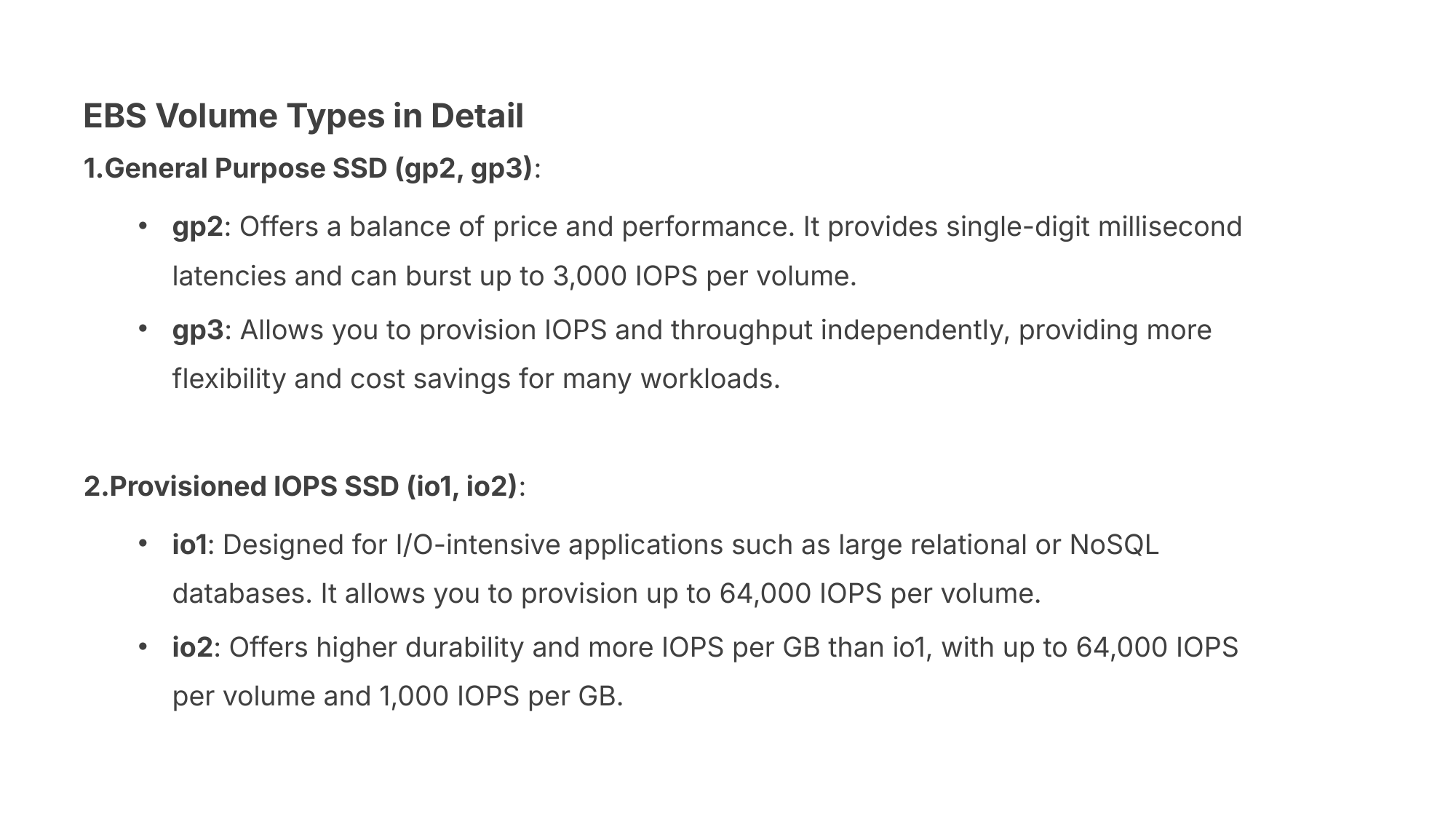

EBS Volume Types in Detail
General Purpose SSD (gp2, gp3):
gp2: Offers a balance of price and performance. It provides single-digit millisecond latencies and can burst up to 3,000 IOPS per volume.
gp3: Allows you to provision IOPS and throughput independently, providing more flexibility and cost savings for many workloads.

Provisioned IOPS SSD (io1, io2):
io1: Designed for I/O-intensive applications such as large relational or NoSQL databases. It allows you to provision up to 64,000 IOPS per volume.
io2: Offers higher durability and more IOPS per GB than io1, with up to 64,000 IOPS per volume and 1,000 IOPS per GB.